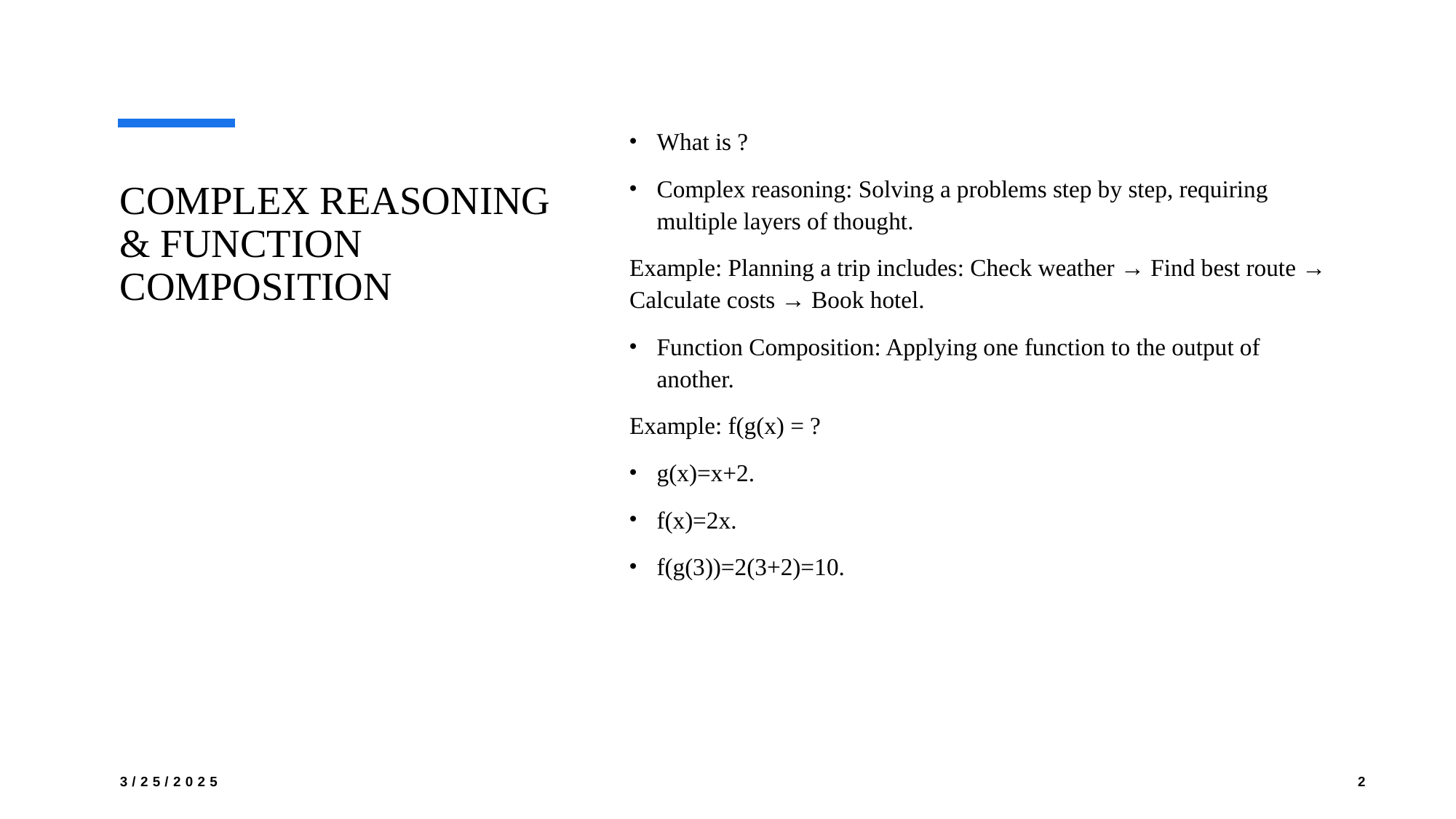

What is ?
Complex reasoning: Solving a problems step by step, requiring multiple layers of thought.
Example: Planning a trip includes: Check weather → Find best route →  Calculate costs → Book hotel.
Function Composition: Applying one function to the output of another.
Example: f(g(x) = ?
g(x)=x+2.
f(x)=2x.
f(g(3))=2(3+2)=10.

# COMPLEX REASONING & FUNCTION COMPOSITION
3/25/2025

2